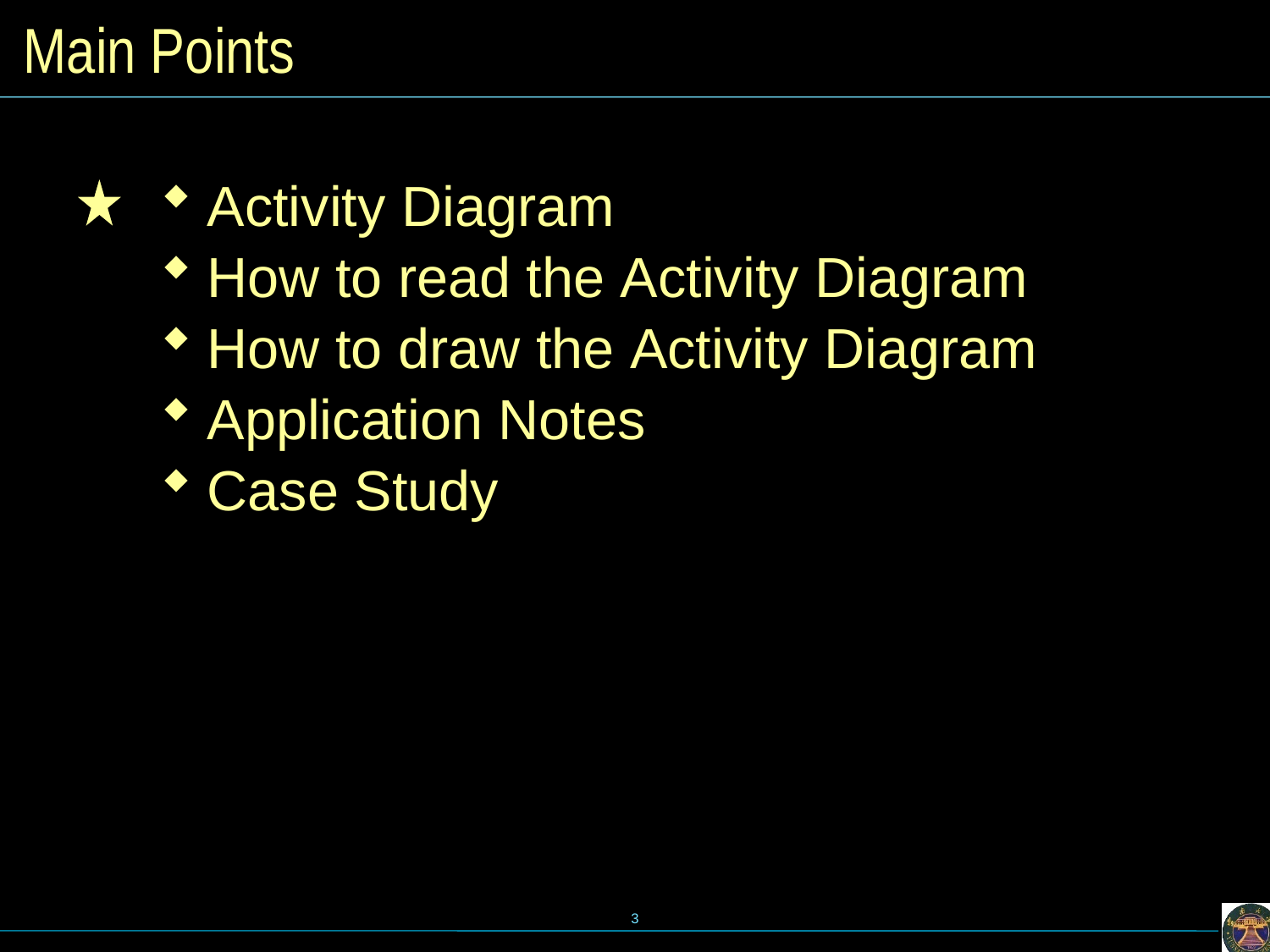

# Main Points
Activity Diagram
How to read the Activity Diagram
How to draw the Activity Diagram
Application Notes
Case Study